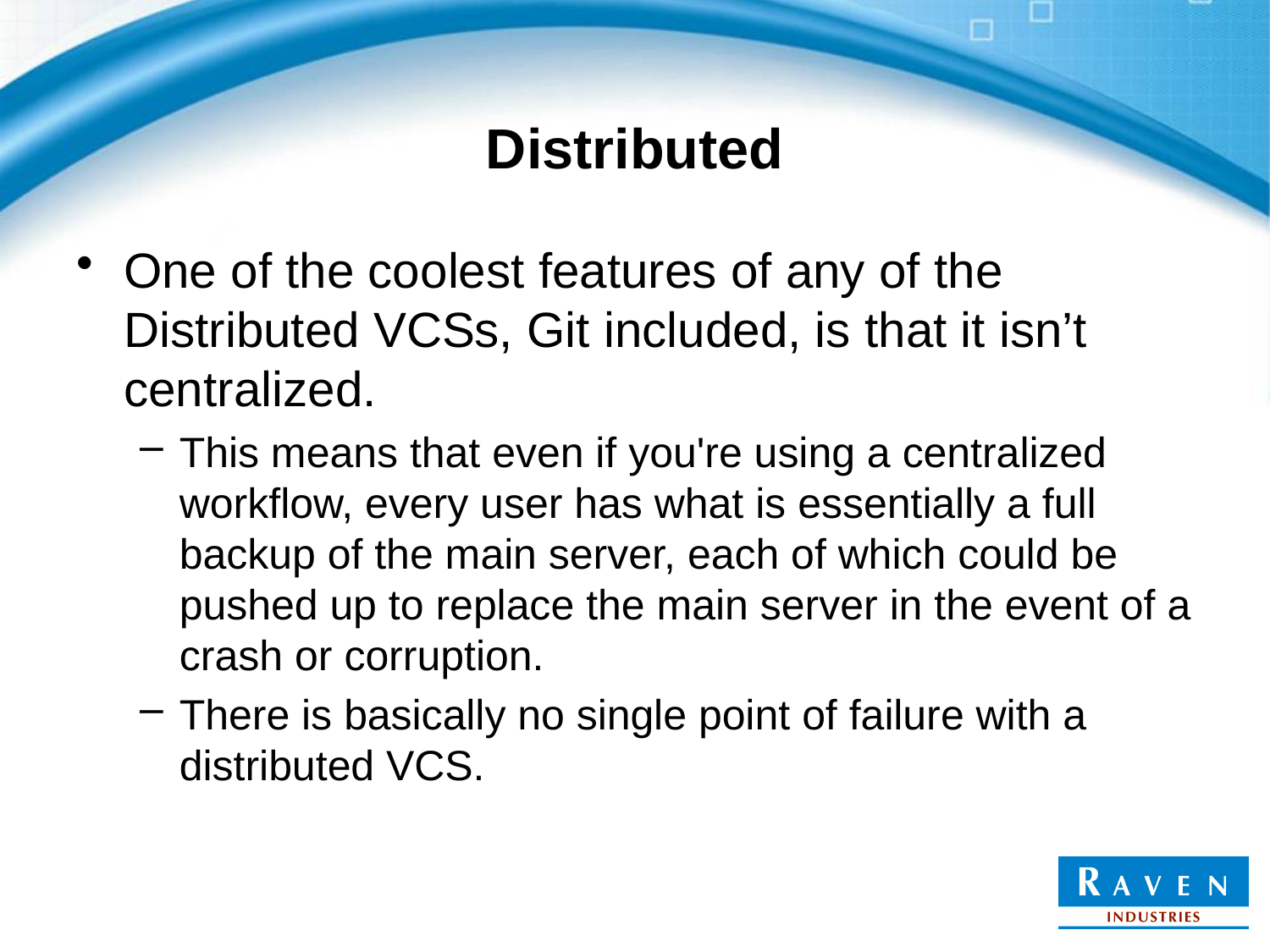

# Distributed
One of the coolest features of any of the Distributed VCSs, Git included, is that it isn’t centralized.
This means that even if you're using a centralized workflow, every user has what is essentially a full backup of the main server, each of which could be pushed up to replace the main server in the event of a crash or corruption.
There is basically no single point of failure with a distributed VCS.